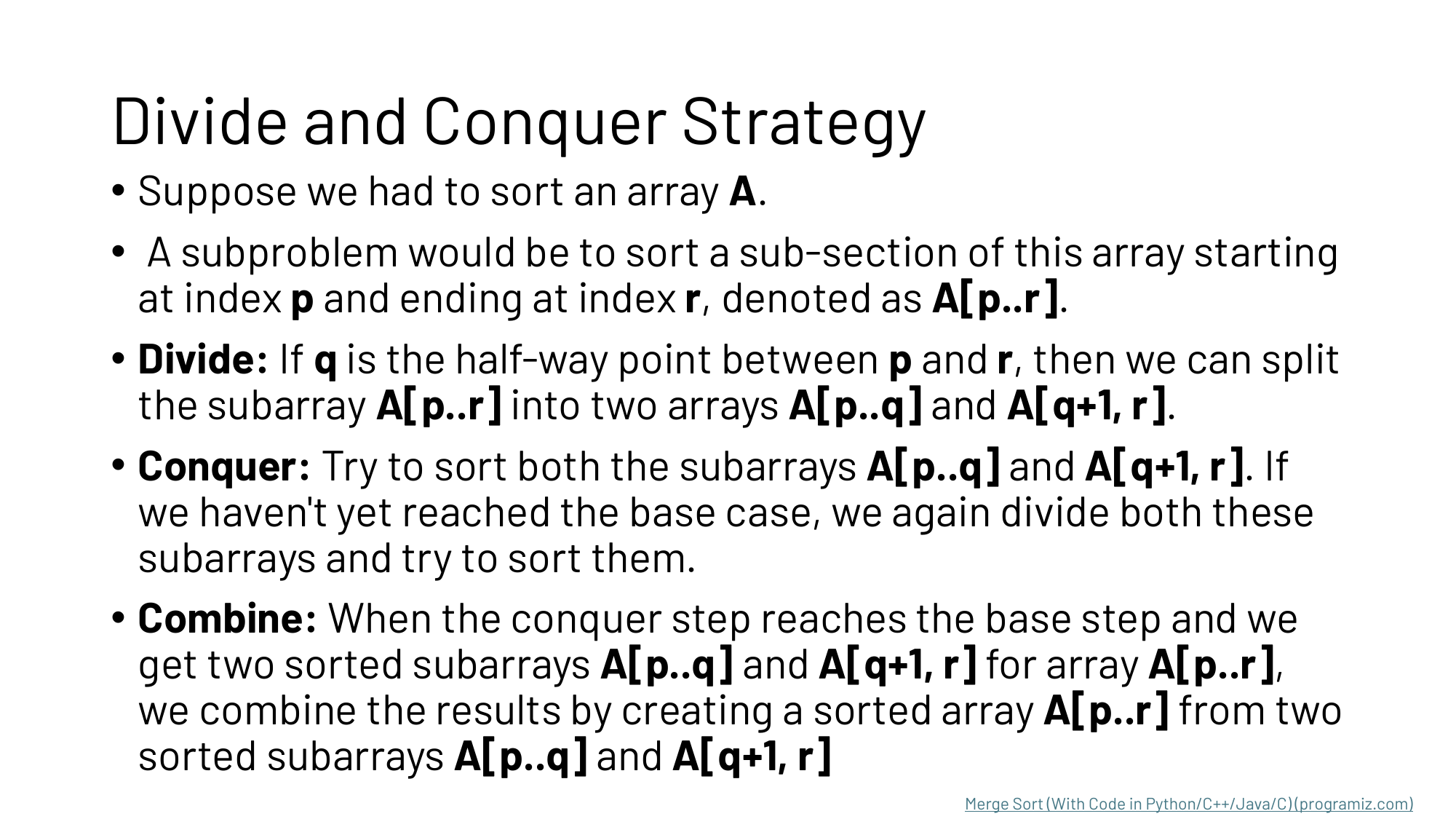

# Divide and Conquer Strategy
Suppose we had to sort an array A.
 A subproblem would be to sort a sub-section of this array starting at index p and ending at index r, denoted as A[p..r].
Divide: If q is the half-way point between p and r, then we can split the subarray A[p..r] into two arrays A[p..q] and A[q+1, r].
Conquer: Try to sort both the subarrays A[p..q] and A[q+1, r]. If we haven't yet reached the base case, we again divide both these subarrays and try to sort them.
Combine: When the conquer step reaches the base step and we get two sorted subarrays A[p..q] and A[q+1, r] for array A[p..r], we combine the results by creating a sorted array A[p..r] from two sorted subarrays A[p..q] and A[q+1, r]
Merge Sort (With Code in Python/C++/Java/C) (programiz.com)